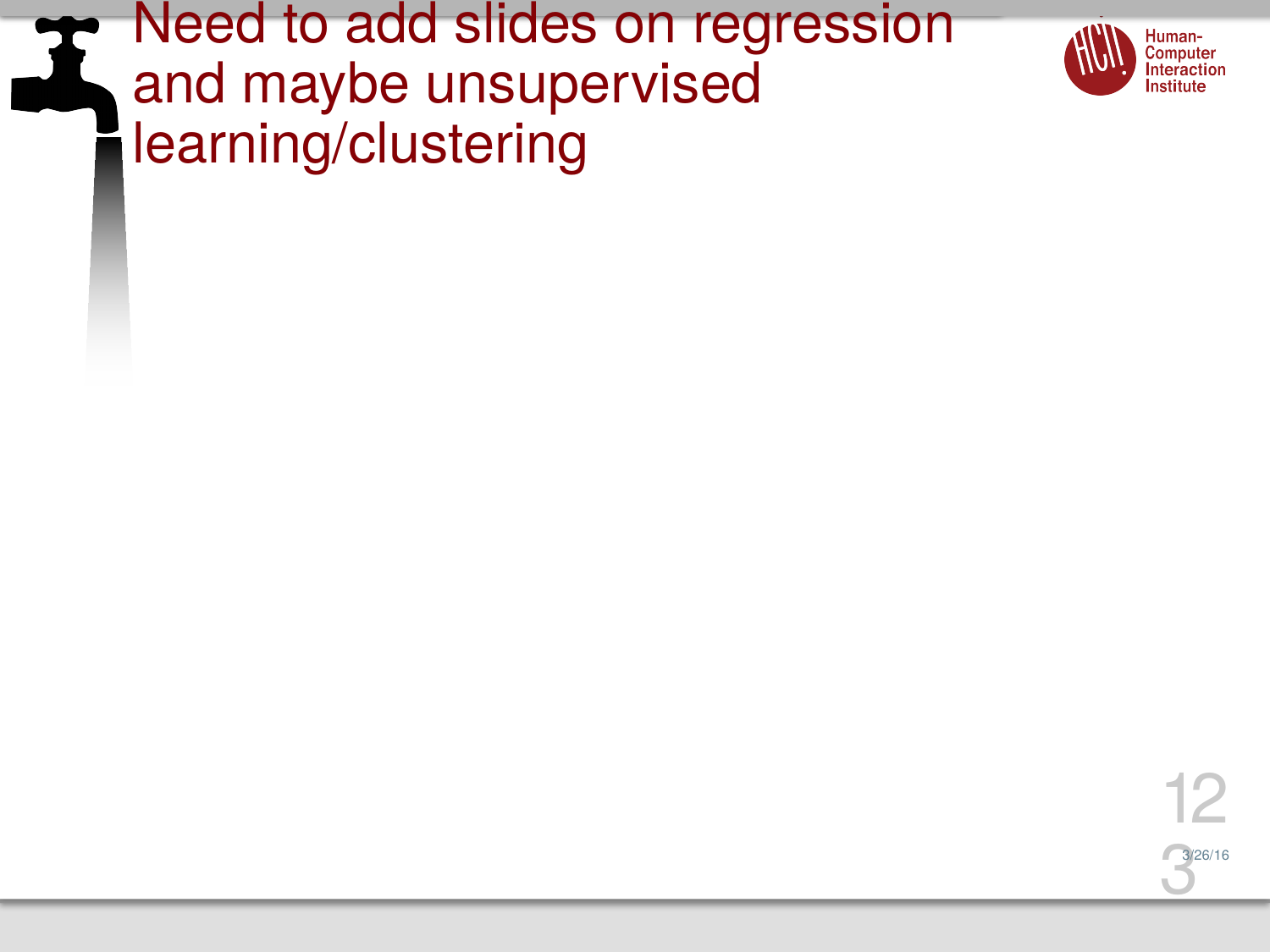

# Need to add slides on regression and maybe unsupervised learning/clustering

123
3/26/16